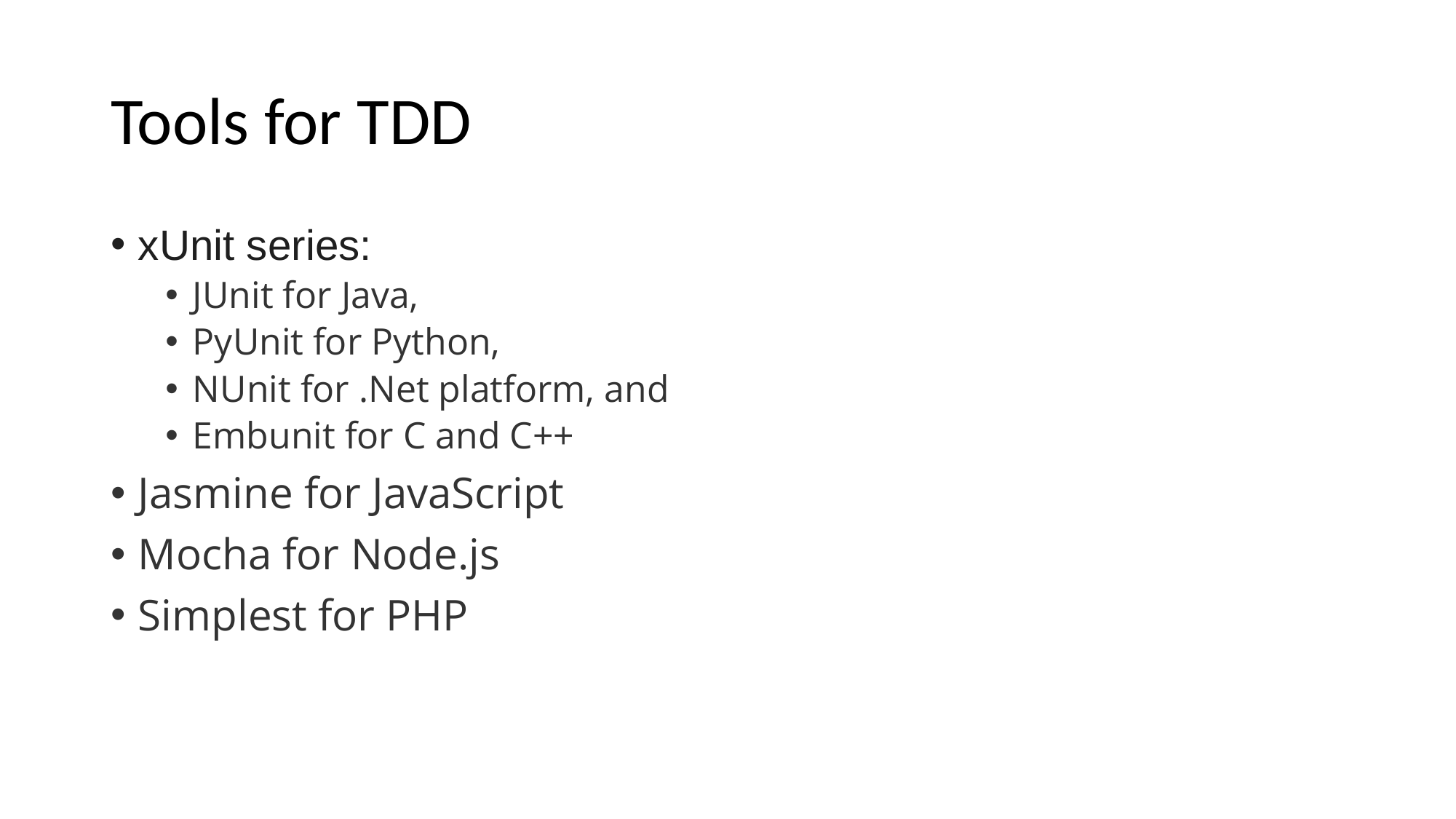

# Tools for TDD
xUnit series:
JUnit for Java,
PyUnit for Python,
NUnit for .Net platform, and
Embunit for C and C++
Jasmine for JavaScript
Mocha for Node.js
Simplest for PHP